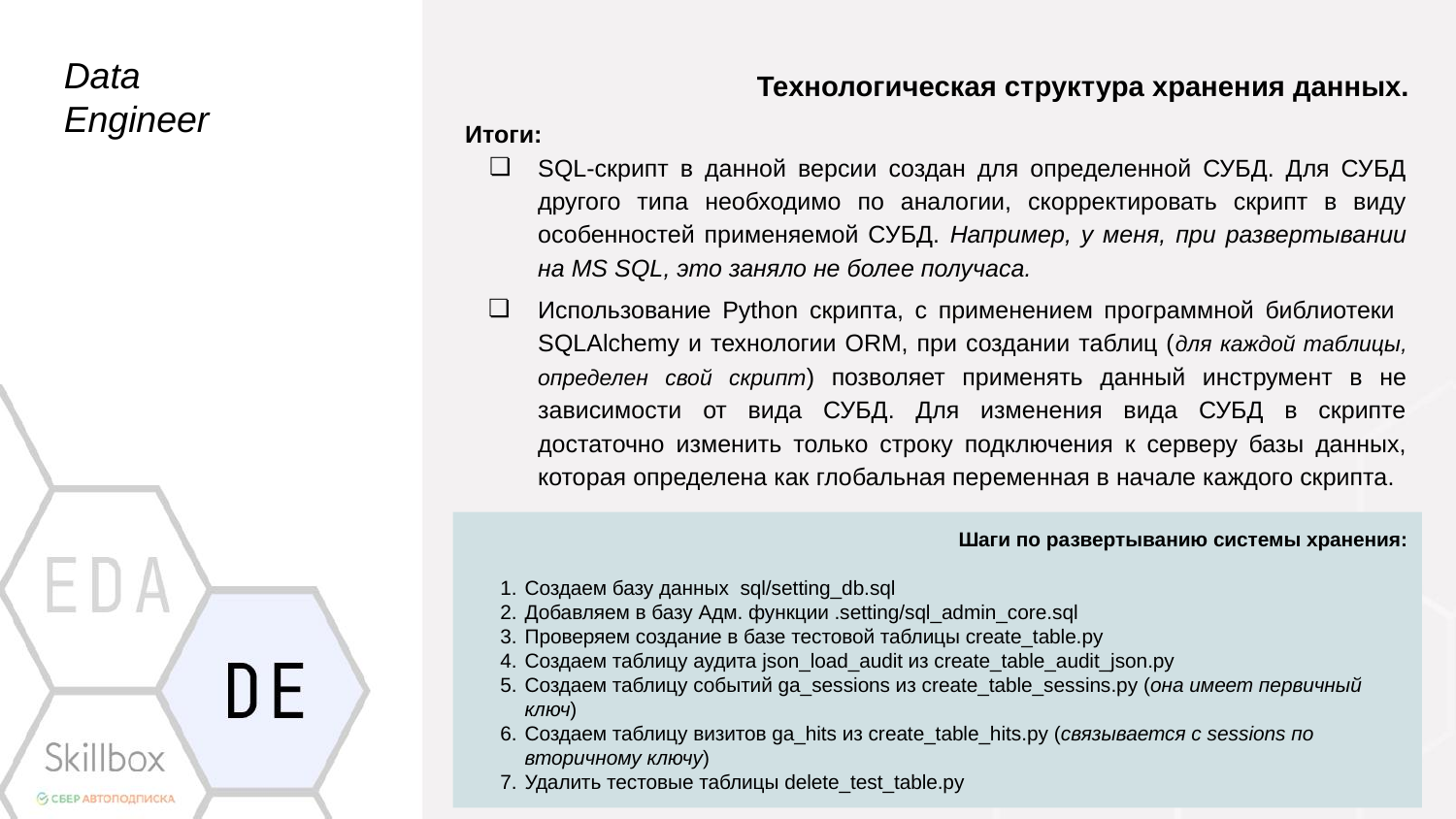

Технологическая структура хранения данных.
Data
Engineer
Итоги:
SQL-скрипт в данной версии создан для определенной СУБД. Для СУБД другого типа необходимо по аналогии, скорректировать скрипт в виду особенностей применяемой СУБД. Например, у меня, при развертывании на MS SQL, это заняло не более получаса.

Использование Python скрипта, с применением программной библиотеки  SQLAlchemy и технологии ORM, при создании таблиц (для каждой таблицы, определен свой скрипт) позволяет применять данный инструмент в не зависимости от вида СУБД. Для изменения вида СУБД в скрипте достаточно изменить только строку подключения к серверу базы данных, которая определена как глобальная переменная в начале каждого скрипта.
Шаги по развертыванию системы хранения:

Создаем базу данных  sql/setting_db.sql
Добавляем в базу Адм. функции .setting/sql_admin_core.sql
Проверяем создание в базе тестовой таблицы create_table.py
Создаем таблицу аудита json_load_audit из create_table_audit_json.py
Создаем таблицу событий ga_sessions из create_table_sessins.py (она имеет первичный ключ)
Создаем таблицу визитов ga_hits из create_table_hits.py (связывается с sessions по вторичному ключу)
Удалить тестовые таблицы delete_test_table.py